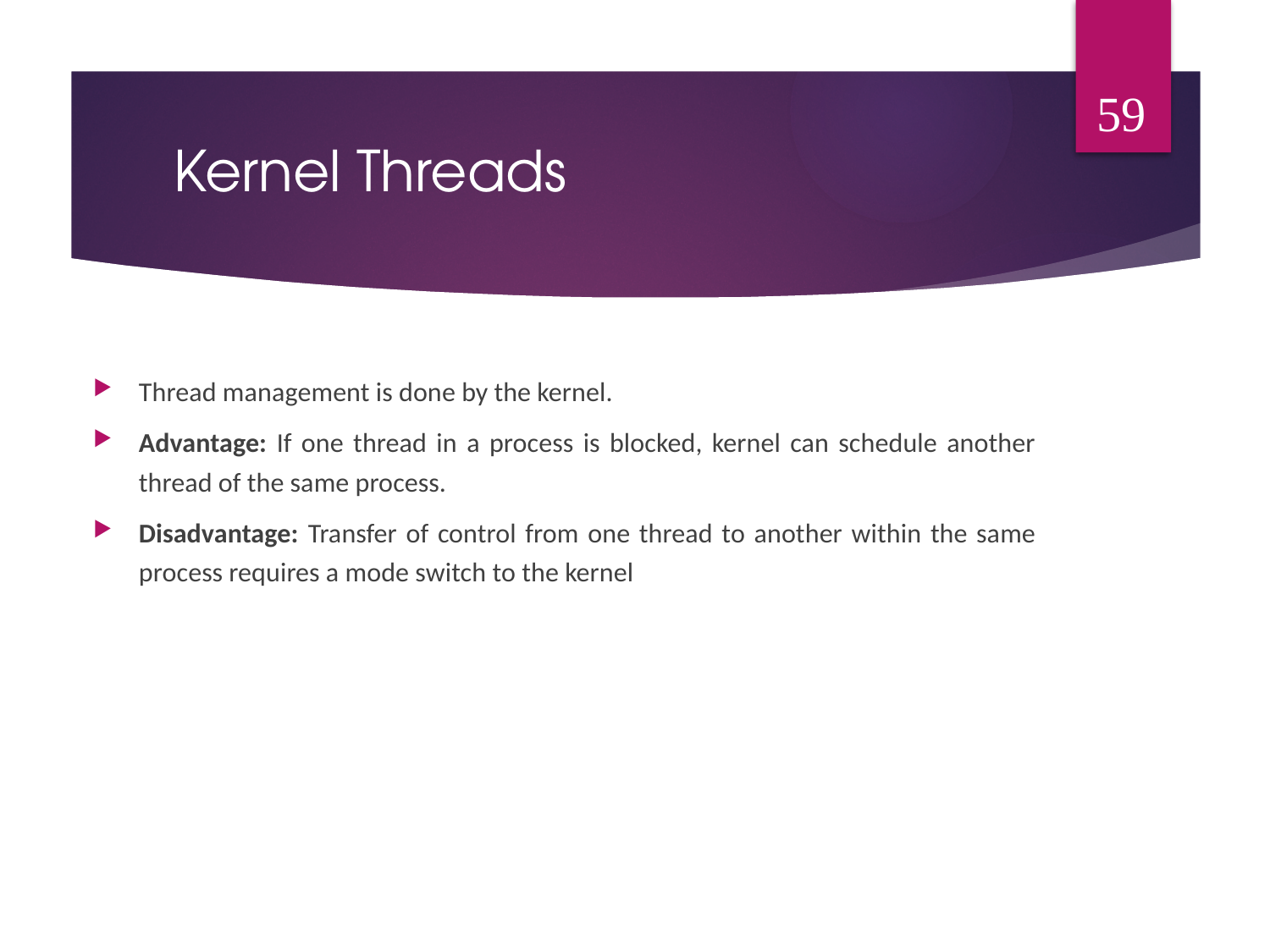

59
Kernel Threads​
Thread management is done by the kernel.
Advantage: If one thread in a process is blocked, kernel can schedule another thread of the same process.
Disadvantage: Transfer of control from one thread to another within the same process requires a mode switch to the kernel